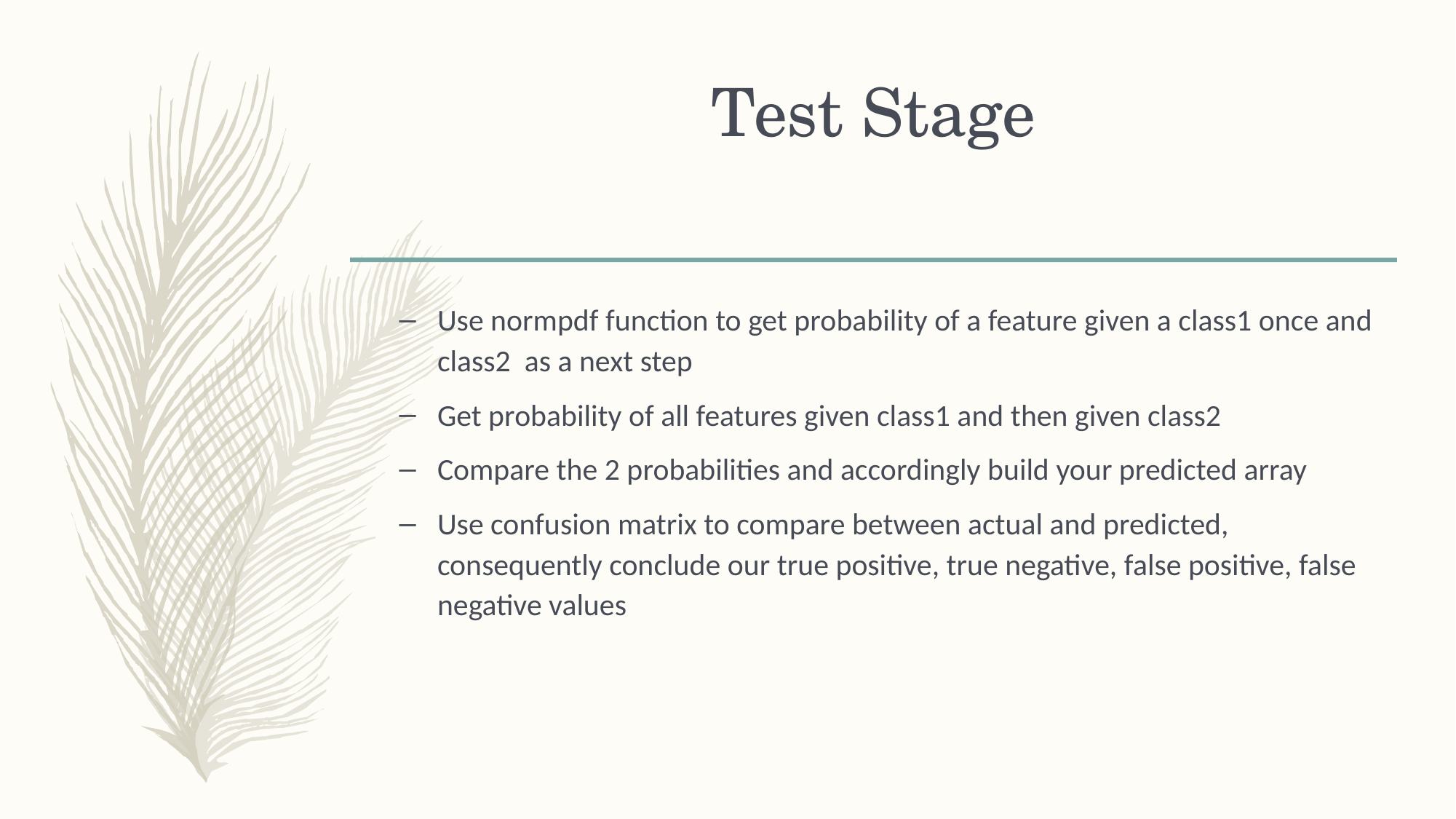

Test Stage
Use normpdf function to get probability of a feature given a class1 once and class2  as a next step
Get probability of all features given class1 and then given class2
Compare the 2 probabilities and accordingly build your predicted array
Use confusion matrix to compare between actual and predicted, consequently conclude our true positive, true negative, false positive, false negative values